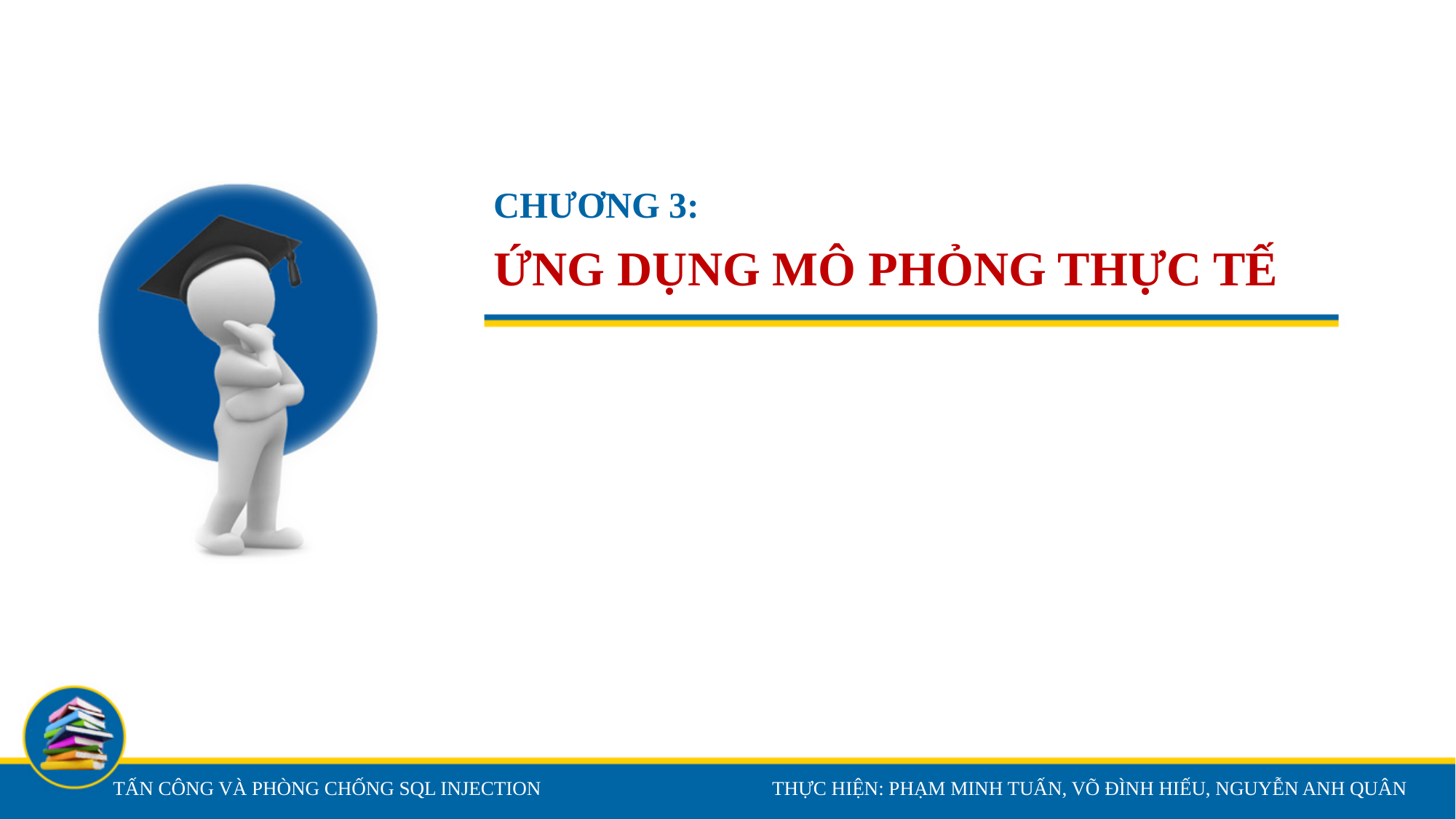

CHƯƠNG 3:
# ỨNG DỤNG MÔ PHỎNG THỰC TẾ